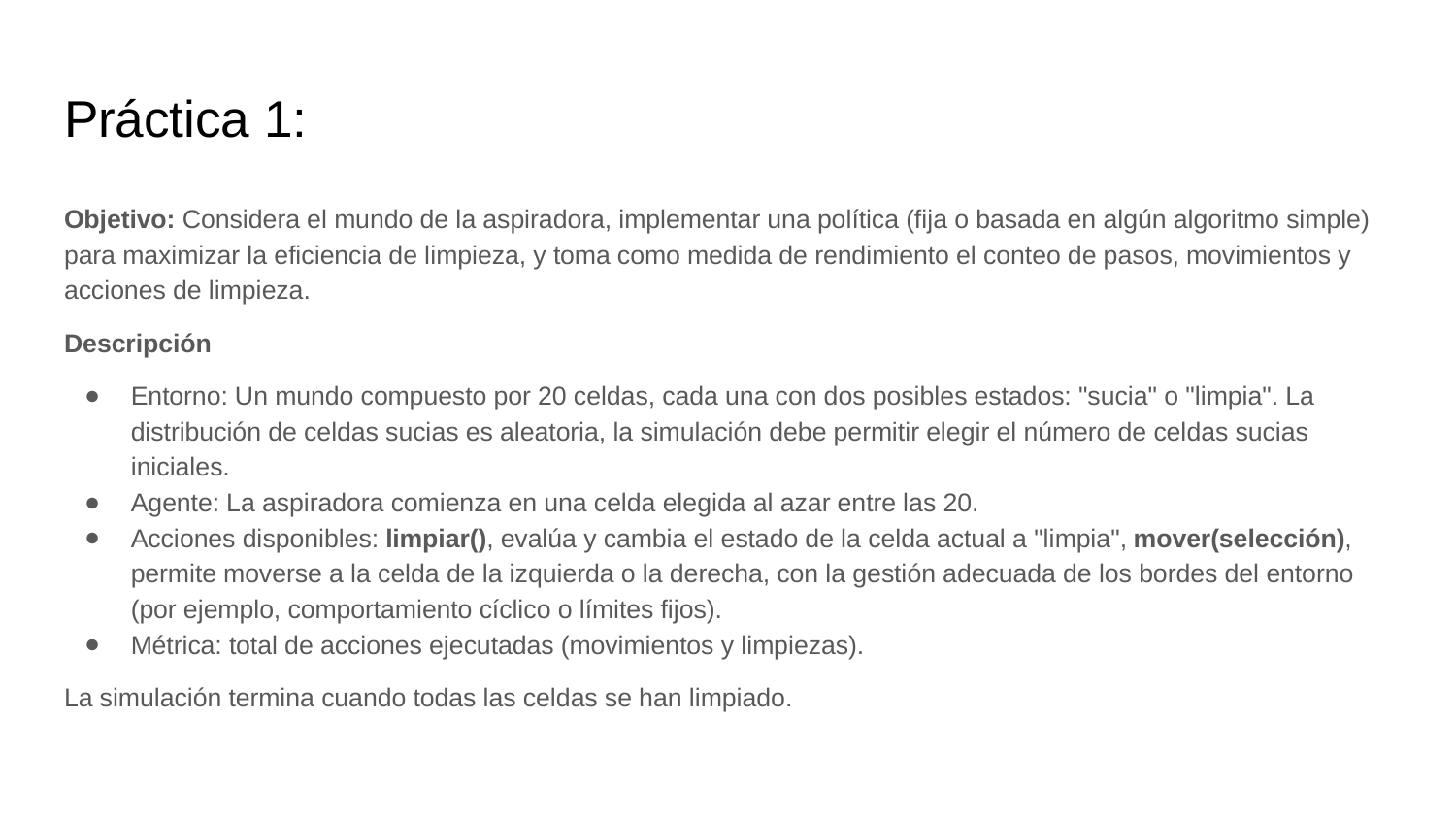

# Práctica 1:
Objetivo: Considera el mundo de la aspiradora, implementar una política (fija o basada en algún algoritmo simple) para maximizar la eficiencia de limpieza, y toma como medida de rendimiento el conteo de pasos, movimientos y acciones de limpieza.
Descripción
Entorno: Un mundo compuesto por 20 celdas, cada una con dos posibles estados: "sucia" o "limpia". La distribución de celdas sucias es aleatoria, la simulación debe permitir elegir el número de celdas sucias iniciales.
Agente: La aspiradora comienza en una celda elegida al azar entre las 20.
Acciones disponibles: limpiar(), evalúa y cambia el estado de la celda actual a "limpia", mover(selección), permite moverse a la celda de la izquierda o la derecha, con la gestión adecuada de los bordes del entorno (por ejemplo, comportamiento cíclico o límites fijos).
Métrica: total de acciones ejecutadas (movimientos y limpiezas).
La simulación termina cuando todas las celdas se han limpiado.